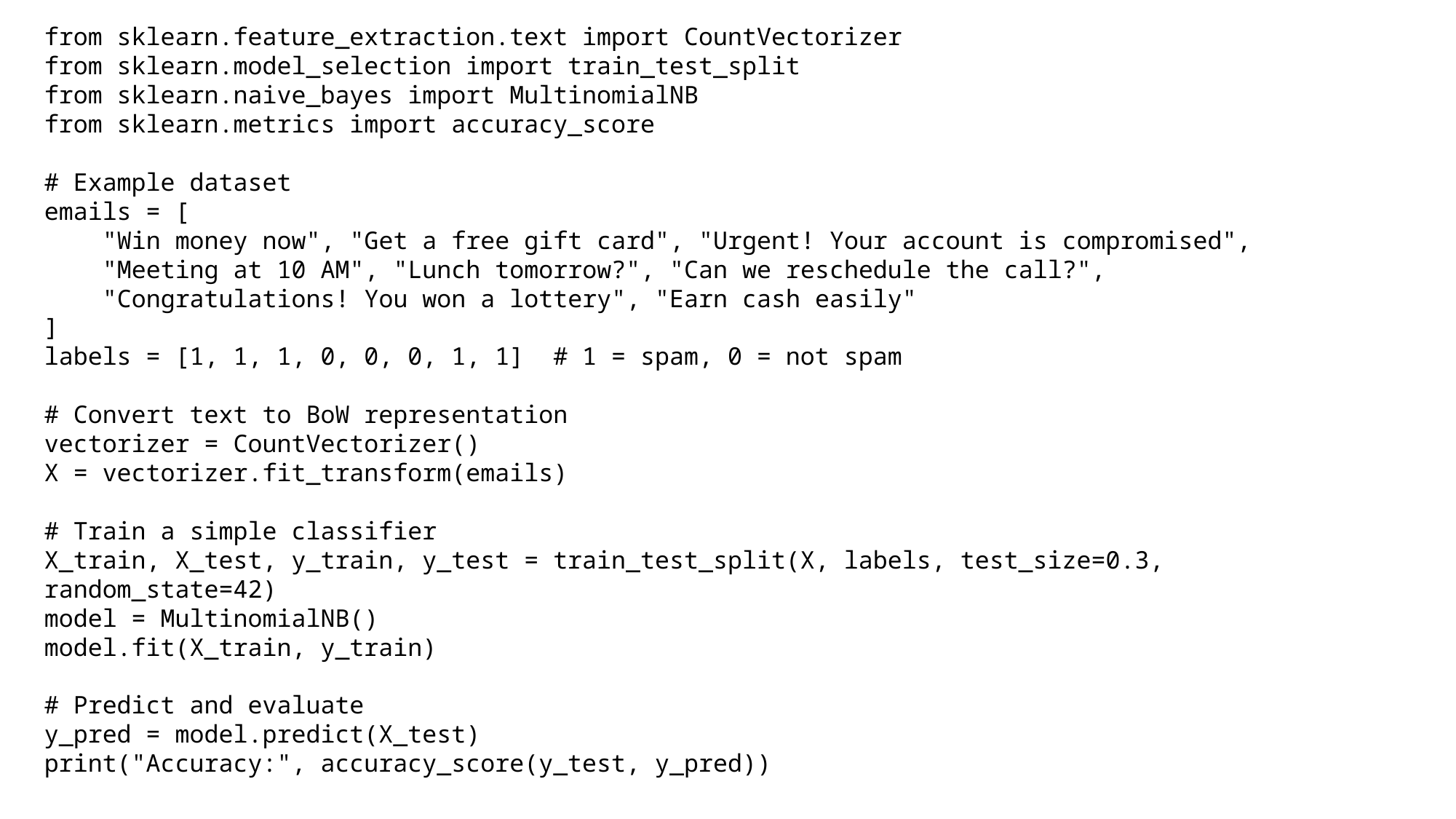

from sklearn.feature_extraction.text import CountVectorizer
from sklearn.model_selection import train_test_split
from sklearn.naive_bayes import MultinomialNB
from sklearn.metrics import accuracy_score

# Example dataset
emails = [
    "Win money now", "Get a free gift card", "Urgent! Your account is compromised",
    "Meeting at 10 AM", "Lunch tomorrow?", "Can we reschedule the call?",
    "Congratulations! You won a lottery", "Earn cash easily"
]
labels = [1, 1, 1, 0, 0, 0, 1, 1]  # 1 = spam, 0 = not spam

# Convert text to BoW representation
vectorizer = CountVectorizer()
X = vectorizer.fit_transform(emails)

# Train a simple classifier
X_train, X_test, y_train, y_test = train_test_split(X, labels, test_size=0.3, random_state=42)
model = MultinomialNB()
model.fit(X_train, y_train)

# Predict and evaluate
y_pred = model.predict(X_test)
print("Accuracy:", accuracy_score(y_test, y_pred))